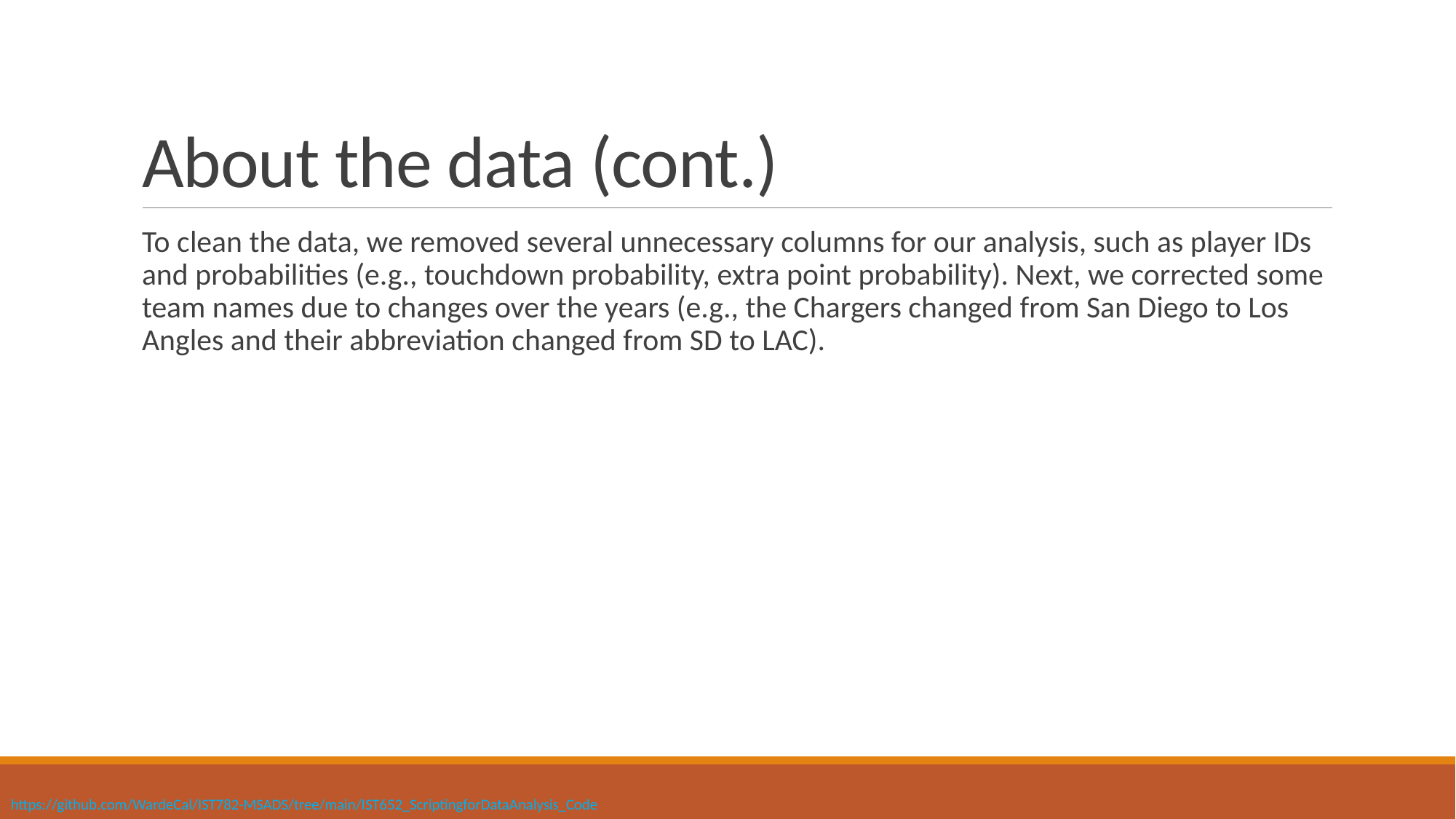

# About the data (cont.)
To clean the data, we removed several unnecessary columns for our analysis, such as player IDs and probabilities (e.g., touchdown probability, extra point probability). Next, we corrected some team names due to changes over the years (e.g., the Chargers changed from San Diego to Los Angles and their abbreviation changed from SD to LAC).
https://github.com/WardeCal/IST782-MSADS/tree/main/IST652_ScriptingforDataAnalysis_Code